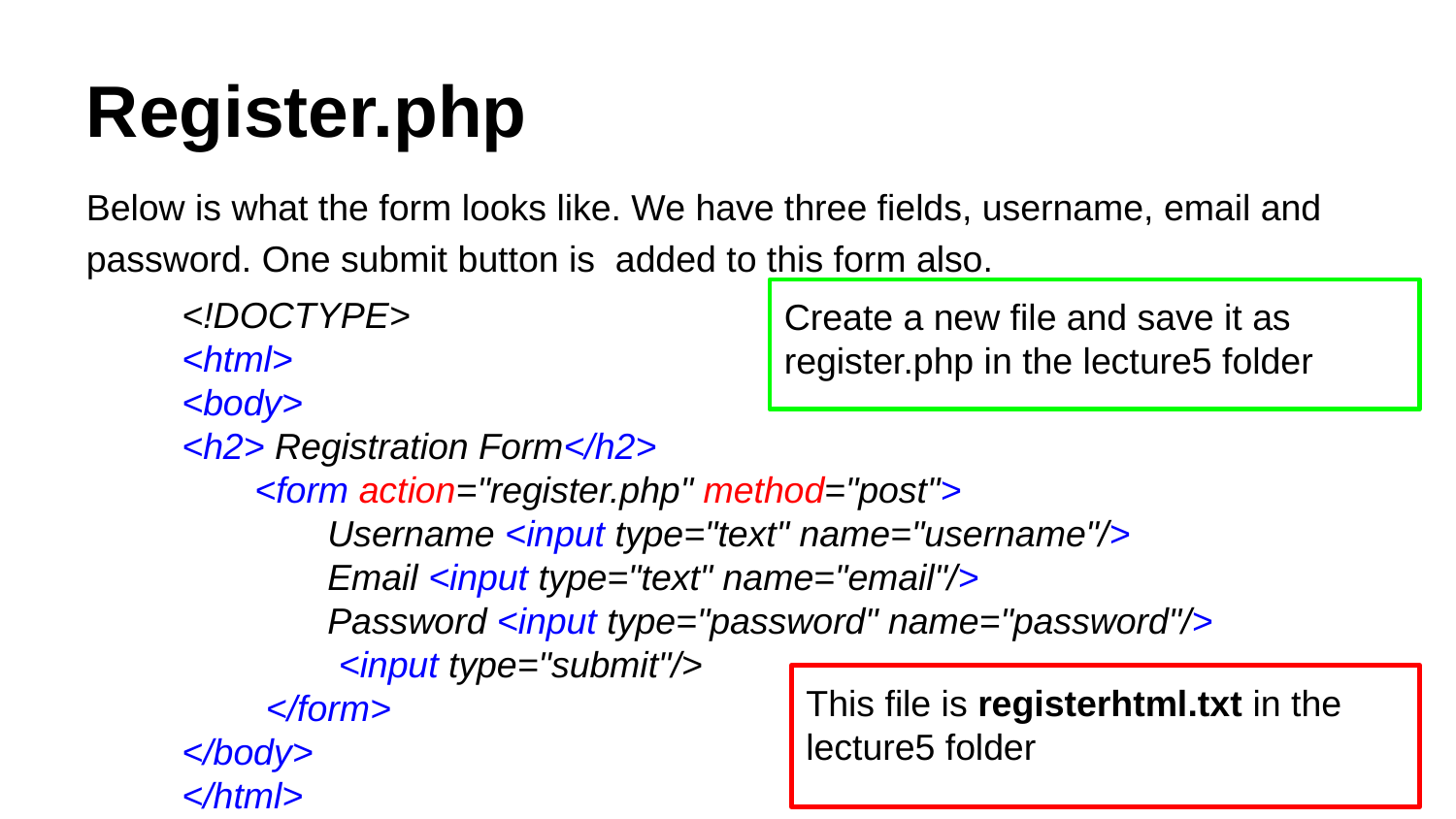

# Register.php
Below is what the form looks like. We have three fields, username, email and password. One submit button is  added to this form also.

<!DOCTYPE>
<html>
<body>
<h2> Registration Form</h2>
<form action="register.php" method="post">
Username <input type="text" name="username"/>
Email <input type="text" name="email"/>
Password <input type="password" name="password"/>
<input type="submit"/>
</form>
</body>
</html>

Create a new file and save it as register.php in the lecture5 folder
This file is registerhtml.txt in the lecture5 folder